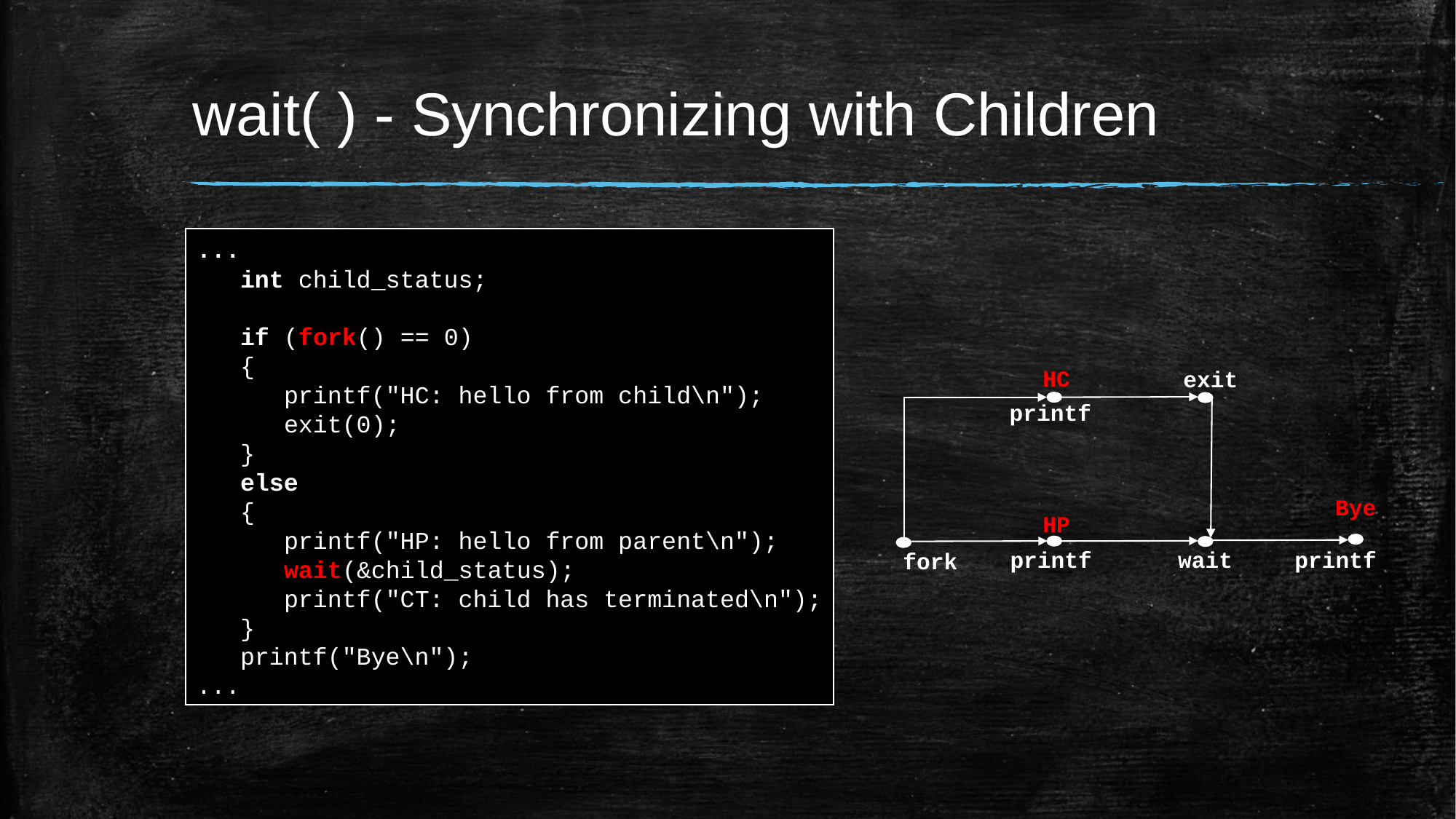

# wait( ) - Synchronizing with Children
...
   int child_status;

   if (fork() == 0)
   {
      printf("HC: hello from child\n");
      exit(0);
   }
   else
   {
      printf("HP: hello from parent\n");
      wait(&child_status);
      printf("CT: child has terminated\n");
   }
   printf("Bye\n");
...
HC
exit

printf
Bye
HP

printf
wait
printf
fork